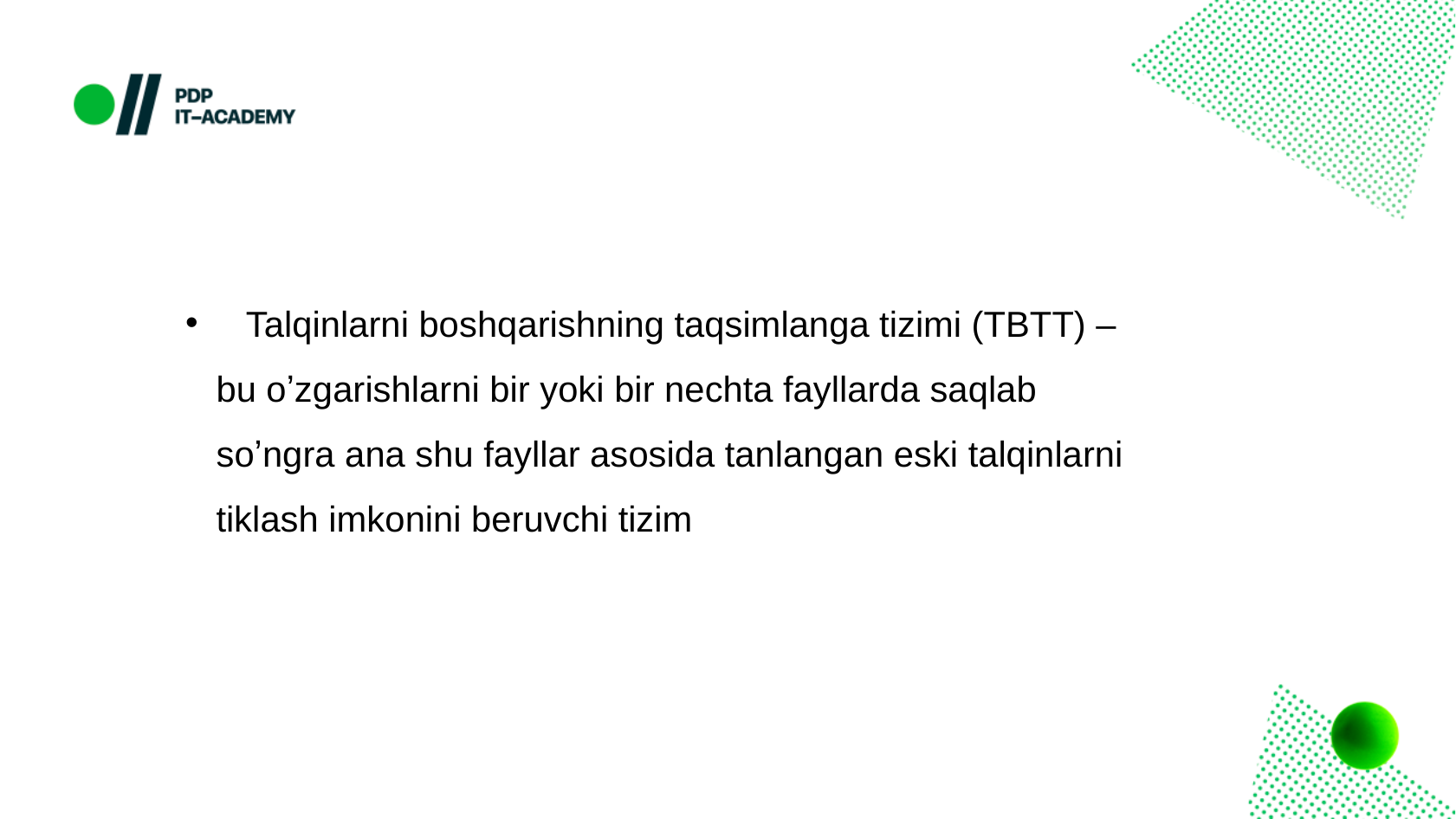

Talqinlarni boshqarishning taqsimlanga tizimi (TBTT) – bu oʼzgarishlarni bir yoki bir nechta fayllarda saqlab soʼngra ana shu fayllar asosida tanlangan eski talqinlarni tiklash imkonini beruvchi tizim